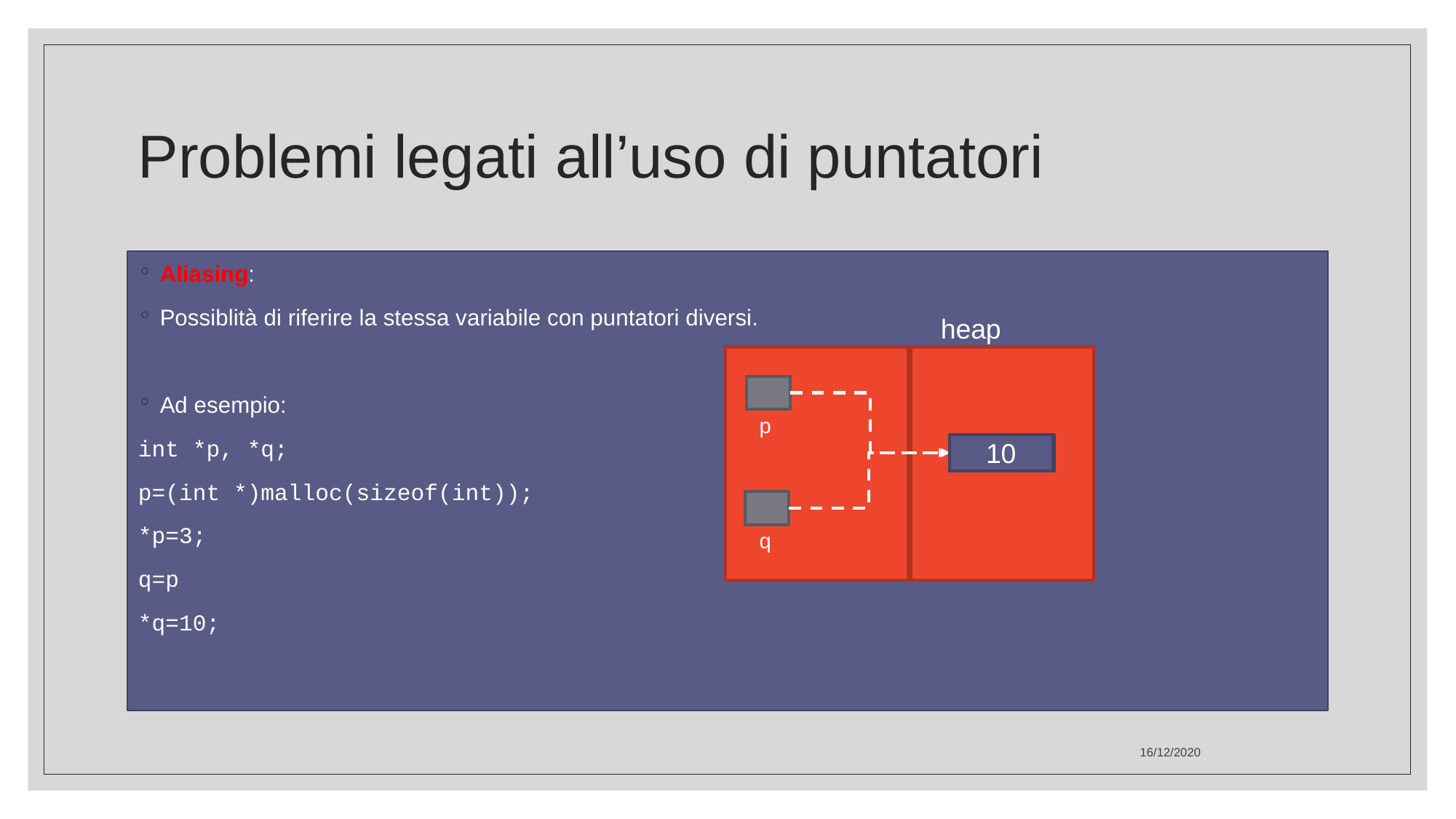

Problemi legati all’uso di puntatori
Aliasing:
Possiblità di riferire la stessa variabile con puntatori diversi.

Ad esempio:
int *p, *q;
p=(int *)malloc(sizeof(int));
*p=3;
q=p
*q=10;
heap

p
3
10

q
16/12/2020